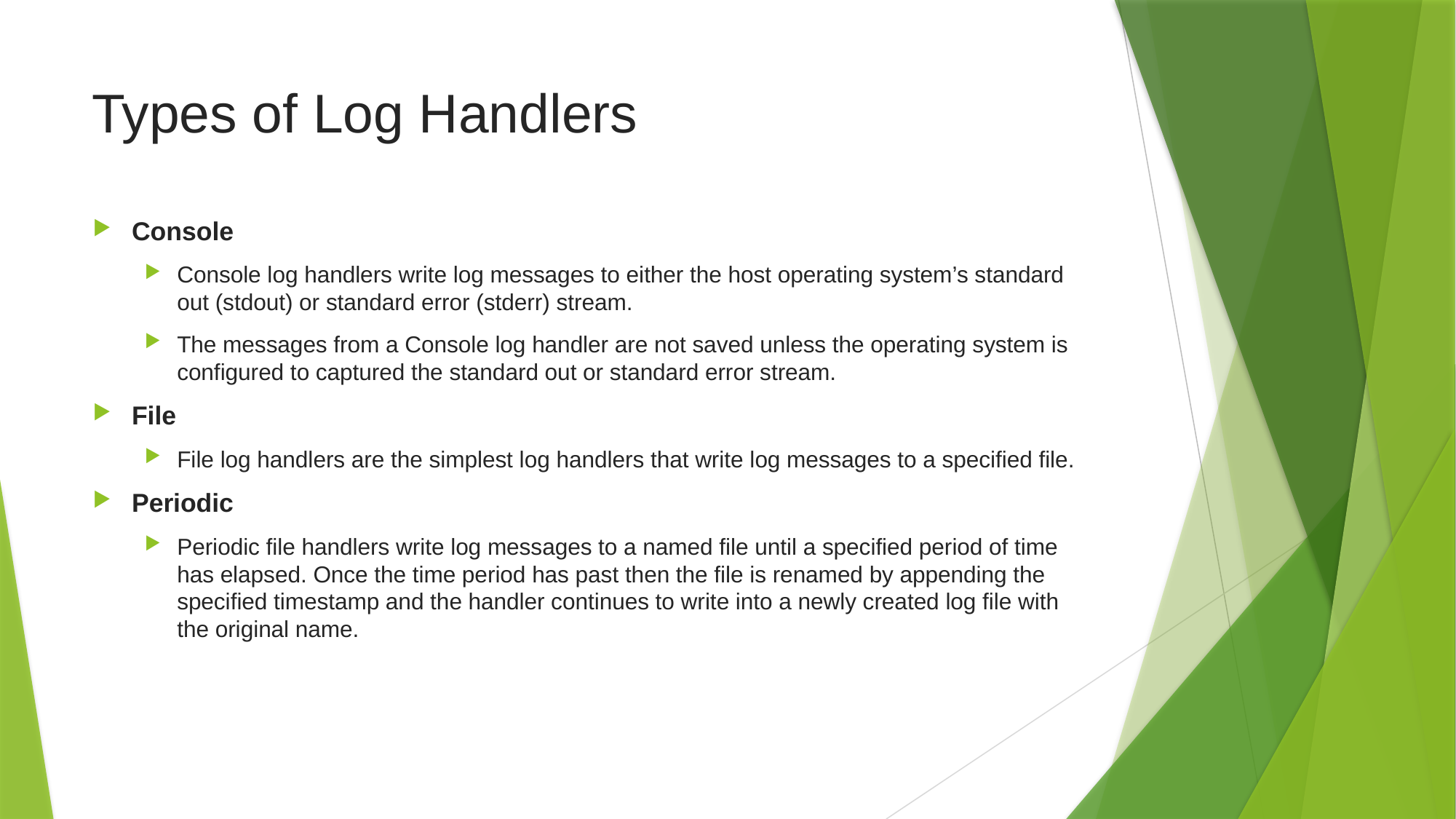

# Types of Log Handlers
Console
Console log handlers write log messages to either the host operating system’s standard out (stdout) or standard error (stderr) stream.
The messages from a Console log handler are not saved unless the operating system is configured to captured the standard out or standard error stream.
File
File log handlers are the simplest log handlers that write log messages to a specified file.
Periodic
Periodic file handlers write log messages to a named file until a specified period of time has elapsed. Once the time period has past then the file is renamed by appending the specified timestamp and the handler continues to write into a newly created log file with the original name.